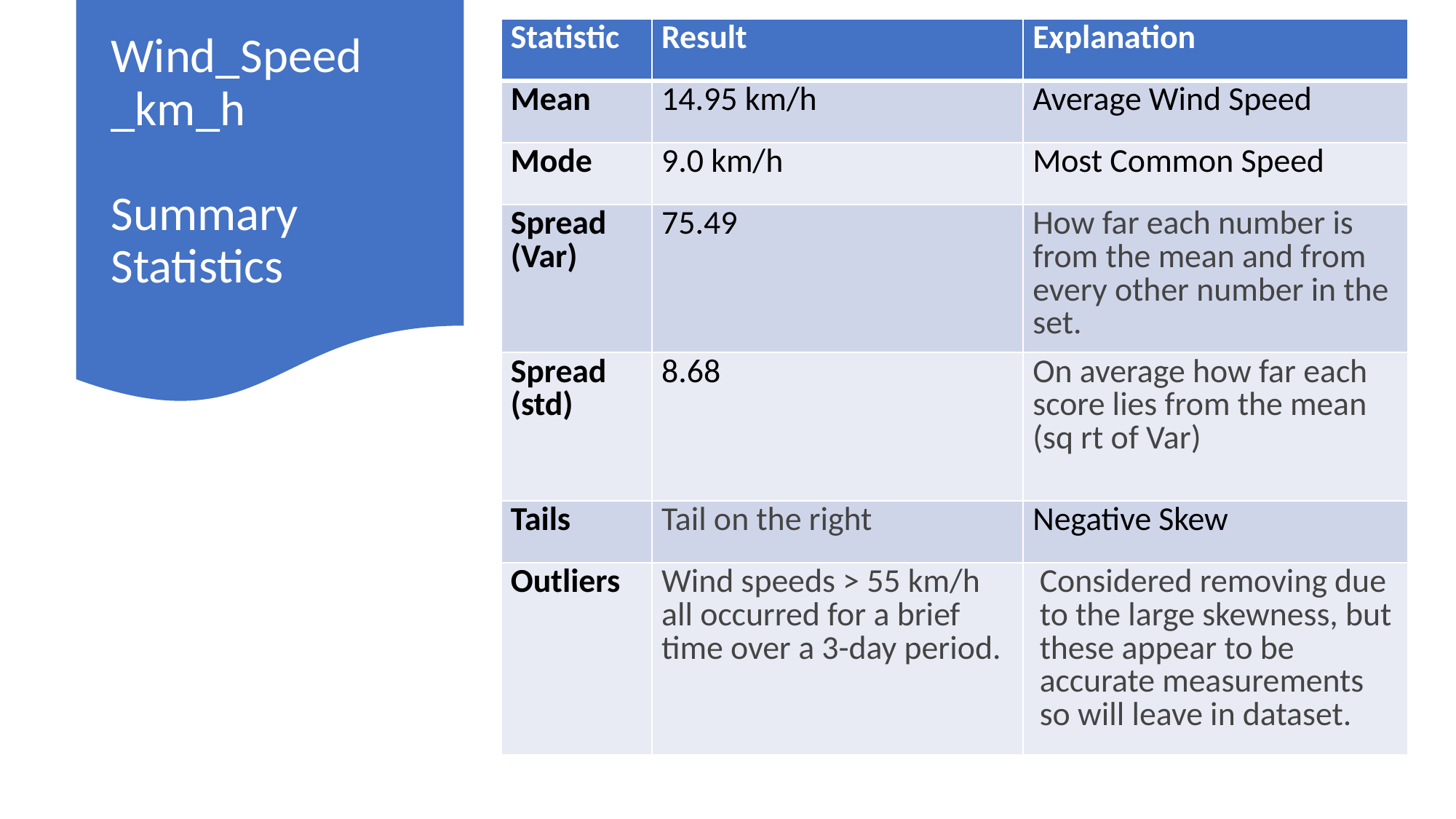

| Statistic | Result | Explanation |
| --- | --- | --- |
| Mean | 14.95 km/h | Average Wind Speed |
| Mode | 9.0 km/h | Most Common Speed |
| Spread (Var) | 75.49 | How far each number is from the mean and from every other number in the set. |
| Spread (std) | 8.68 | On average how far each score lies from the mean (sq rt of Var) |
| Tails | Tail on the right | Negative Skew |
| Outliers | Wind speeds > 55 km/h all occurred for a brief time over a 3-day period. | Considered removing due to the large skewness, but these appear to be accurate measurements so will leave in dataset. |
# Wind_Speed _km_h Summary Statistics